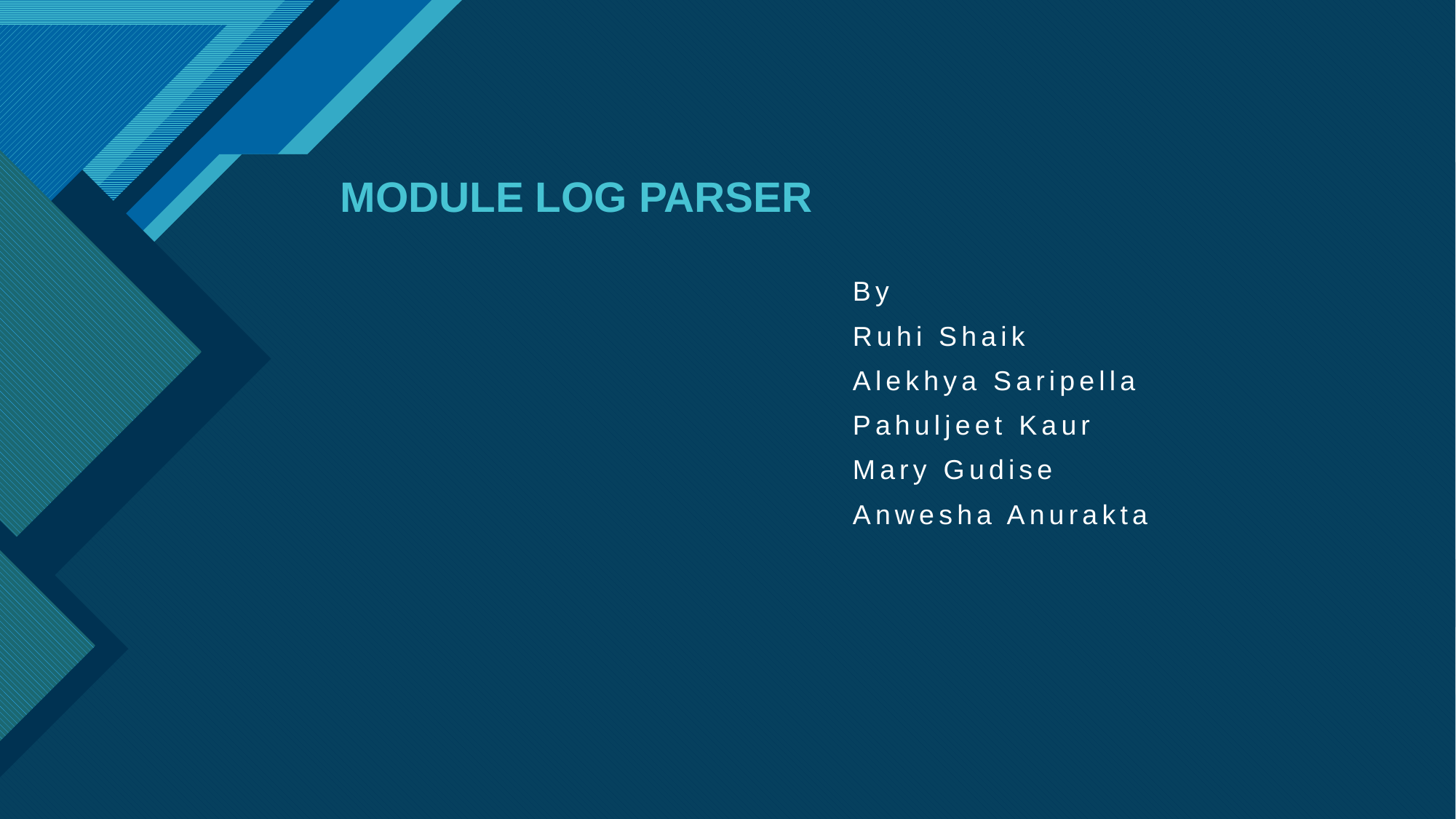

# MODULE LOG PARSER
                                          By
                                          Ruhi Shaik
                                          Alekhya Saripella
                                          Pahuljeet Kaur
                                          Mary Gudise
                                          Anwesha Anurakta